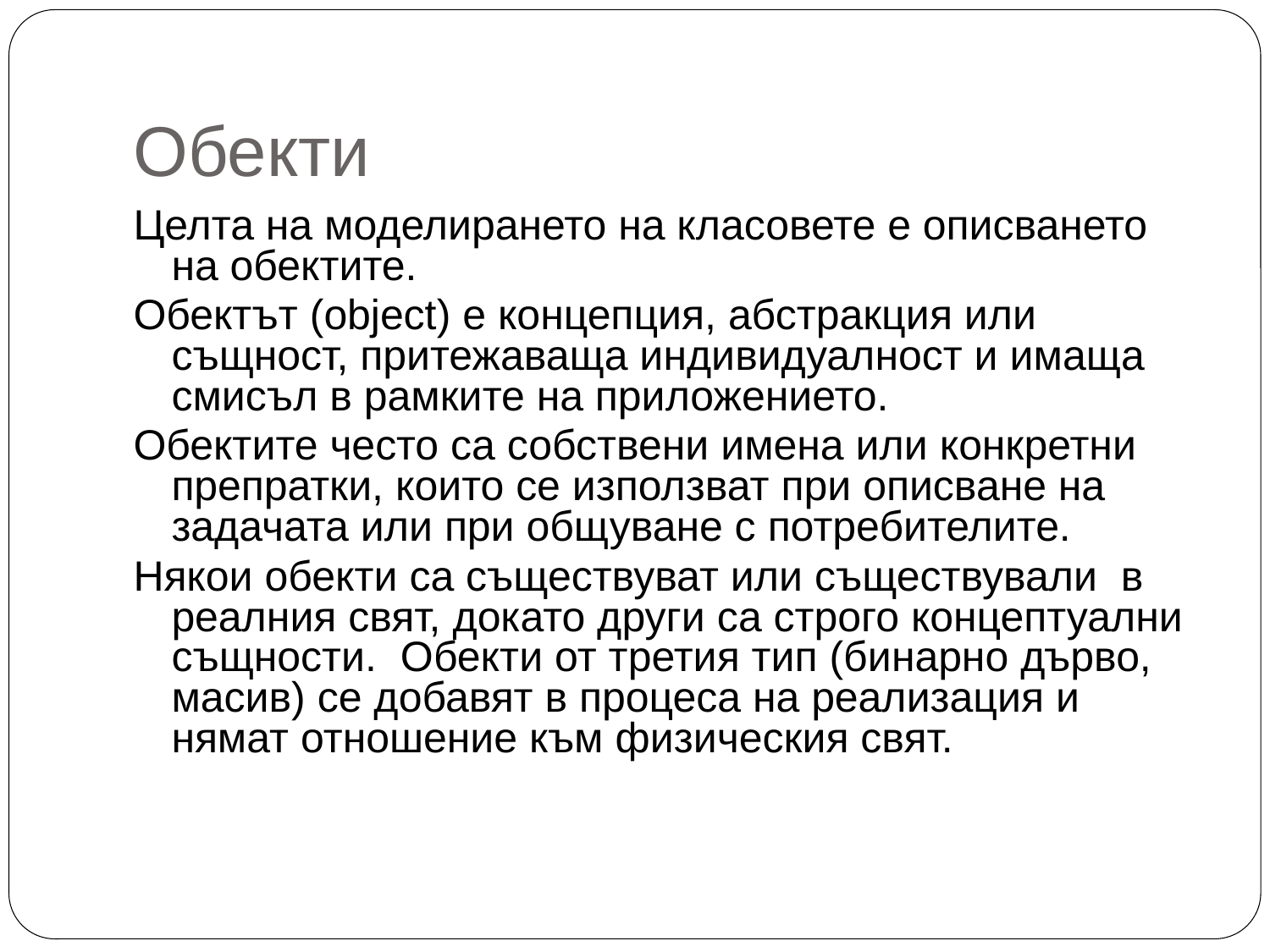

# Обекти
Целта на моделирането на класовете е описването на обектите.
Обектът (object) е концепция, абстракция или същност, притежаваща индивидуалност и имаща смисъл в рамките на приложението.
Обектите често са собствени имена или конкретни препратки, които се използват при описване на задачата или при общуване с потребителите.
Някои обекти са съществуват или съществували  в реалния свят, докато други са строго концептуални същности.  Обекти от третия тип (бинарно дърво, масив) се добавят в процеса на реализация и нямат отношение към физическия свят.